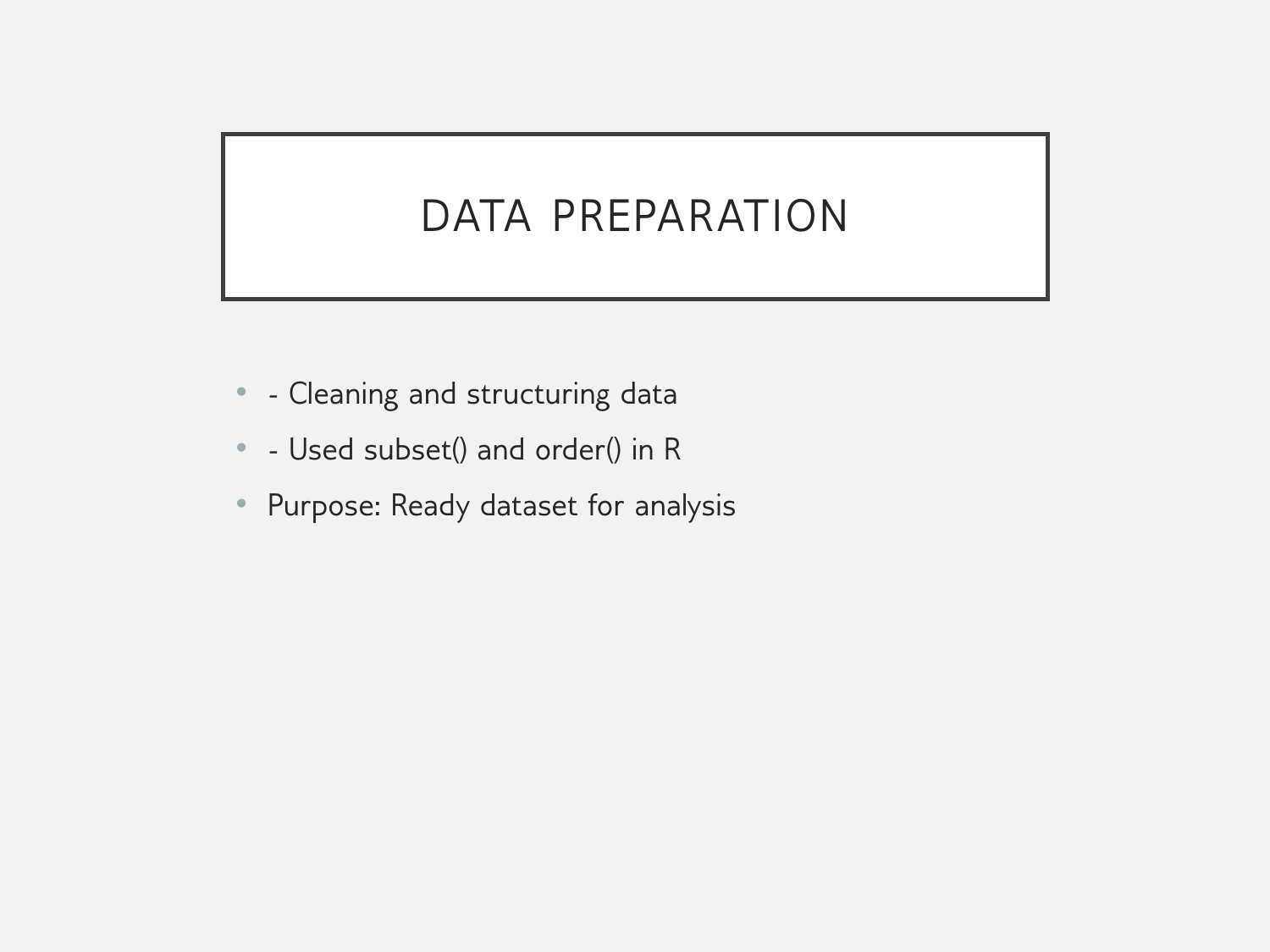

# Data Preparation
- Cleaning and structuring data
- Used subset() and order() in R
Purpose: Ready dataset for analysis